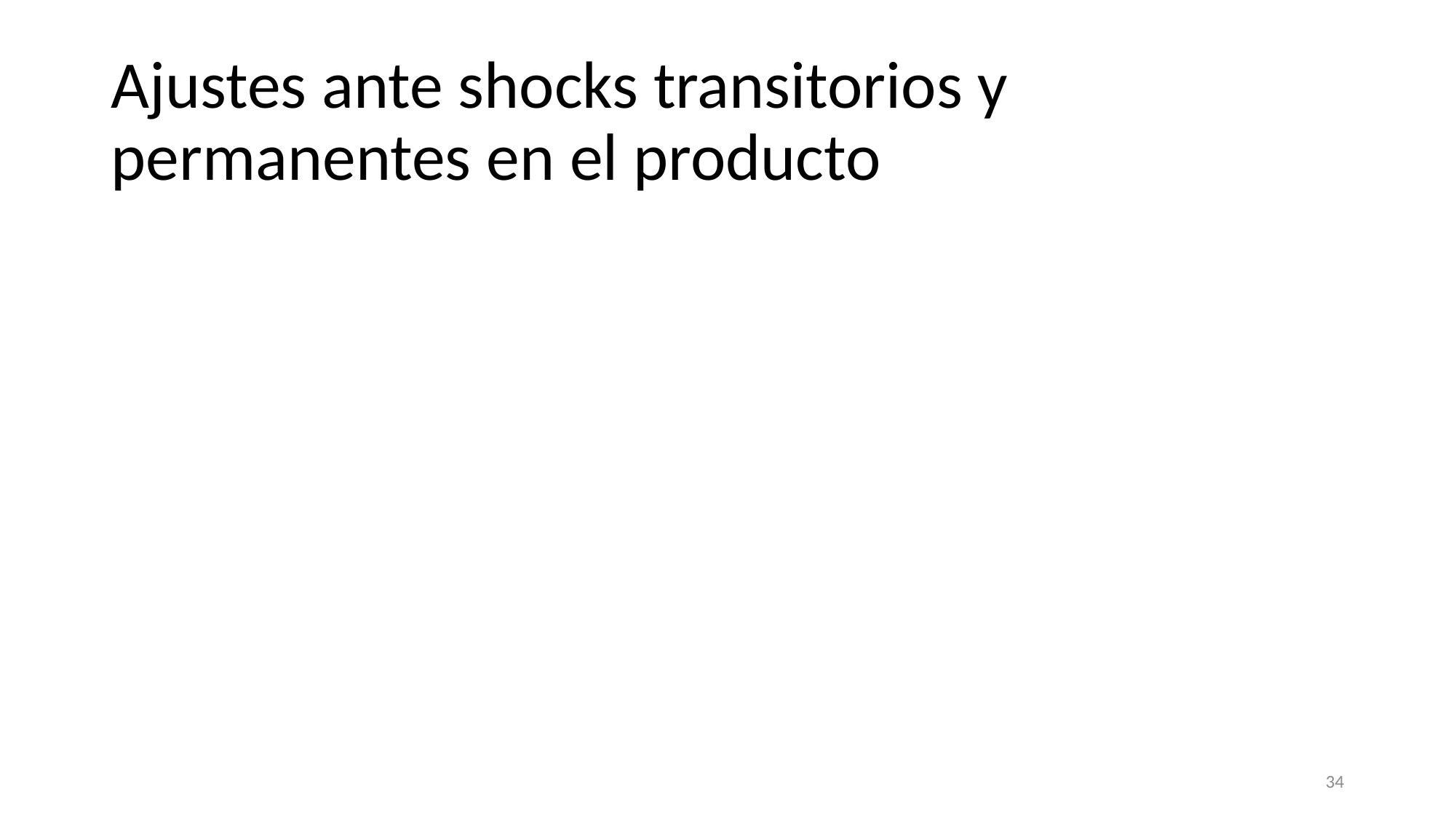

# Ajustes ante shocks transitorios y permanentes en el producto
34